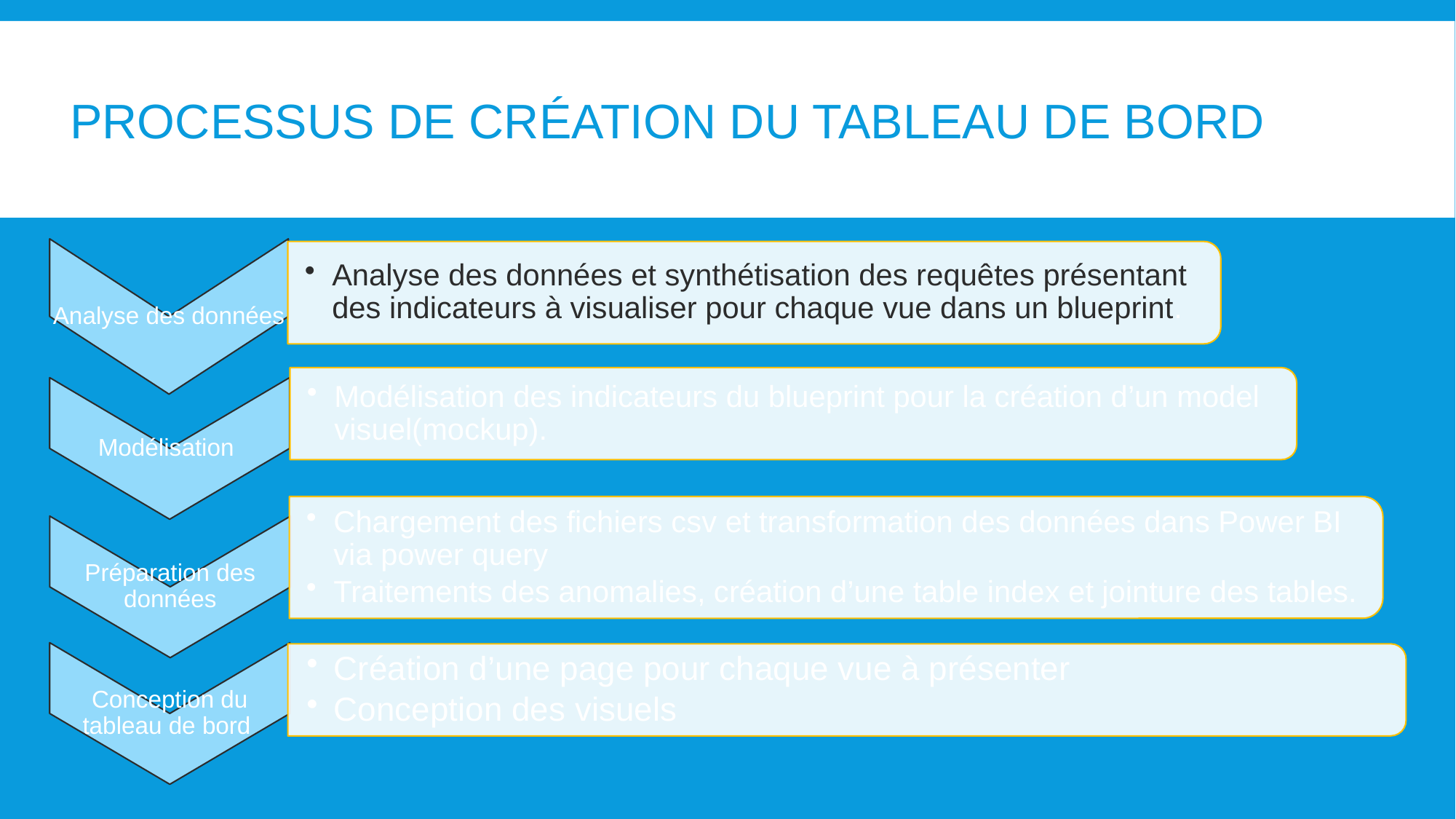

# Processus de création du tableau de bord
Analyse des données
Analyse des données et synthétisation des requêtes présentant des indicateurs à visualiser pour chaque vue dans un blueprint.
Modélisation
Modélisation des indicateurs du blueprint pour la création d’un model visuel(mockup).
Préparation des données
Chargement des fichiers csv et transformation des données dans Power BI via power query
Traitements des anomalies, création d’une table index et jointure des tables.
Conception du tableau de bord
Création d’une page pour chaque vue à présenter
Conception des visuels